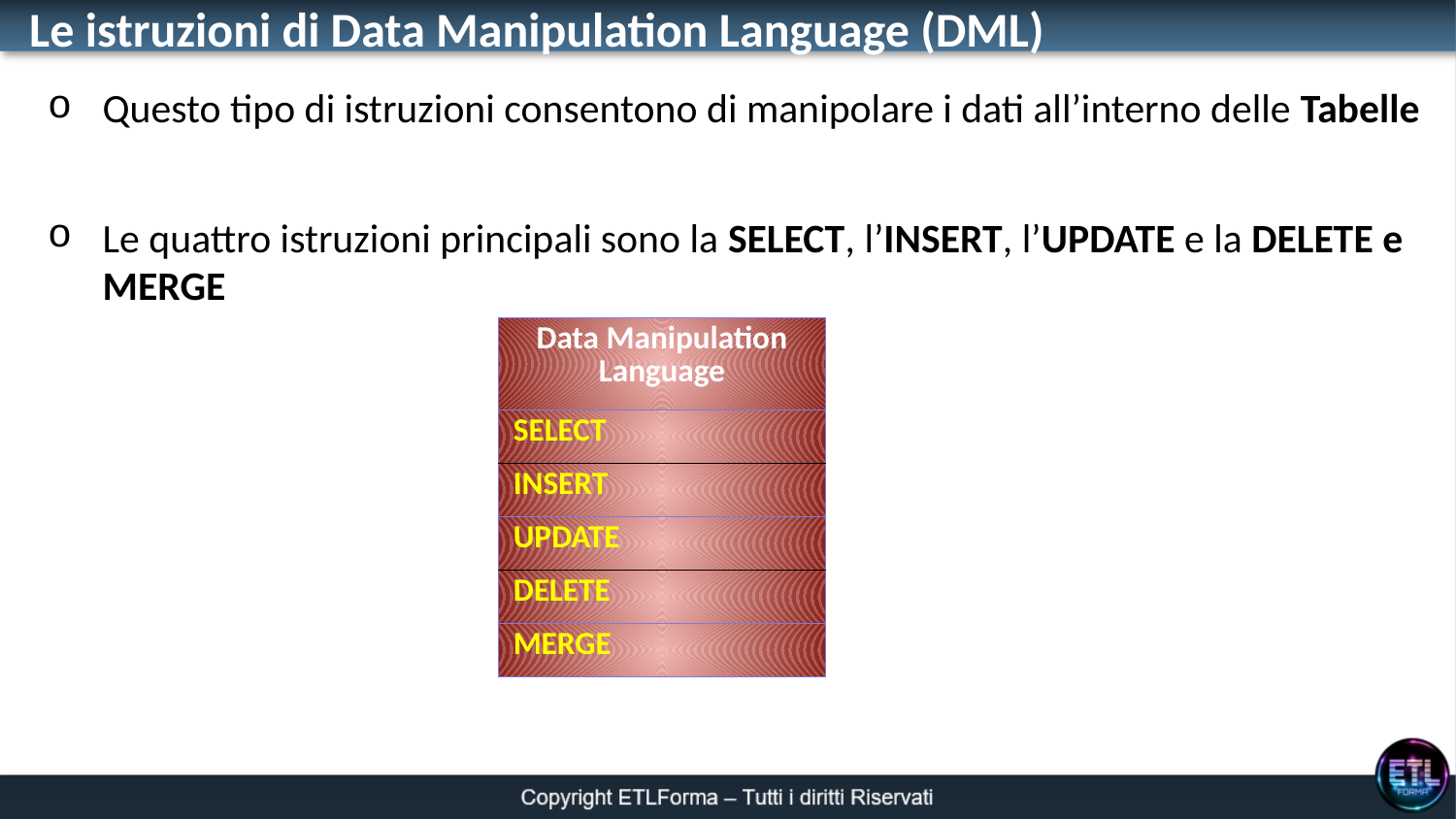

Le istruzioni di Data Manipulation Language (DML)
Questo tipo di istruzioni consentono di manipolare i dati all’interno delle Tabelle

Le quattro istruzioni principali sono la SELECT, l’INSERT, l’UPDATE e la DELETE e MERGE
| Data Manipulation Language |
| --- |
| SELECT |
| INSERT |
| UPDATE |
| DELETE |
| MERGE |